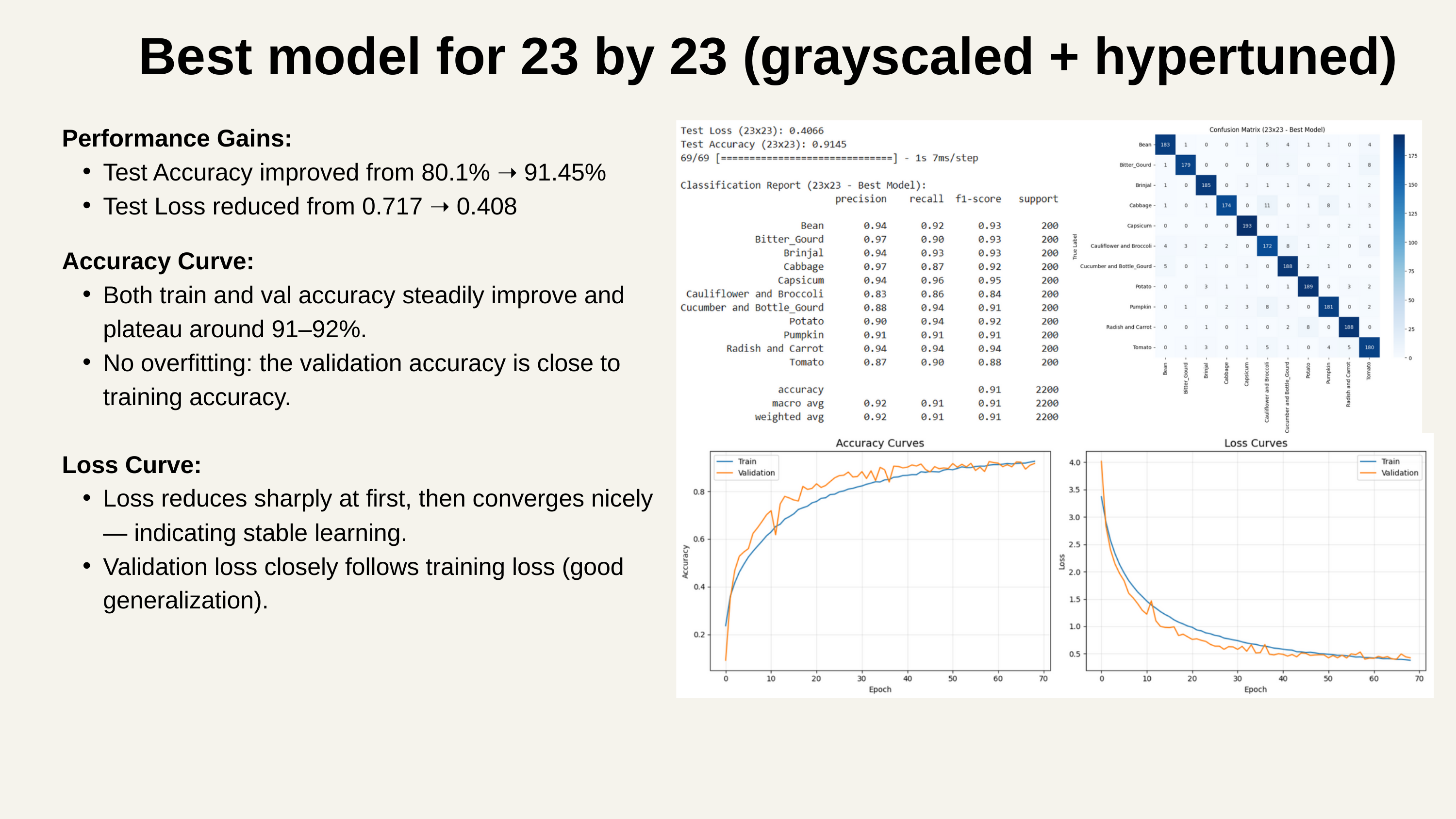

Best model for 23 by 23 (grayscaled + hypertuned)
Performance Gains:
Test Accuracy improved from 80.1% ➝ 91.45%
Test Loss reduced from 0.717 ➝ 0.408

Accuracy Curve:
Both train and val accuracy steadily improve and plateau around 91–92%.
No overfitting: the validation accuracy is close to training accuracy.

Loss Curve:
Loss reduces sharply at first, then converges nicely — indicating stable learning.
Validation loss closely follows training loss (good generalization).